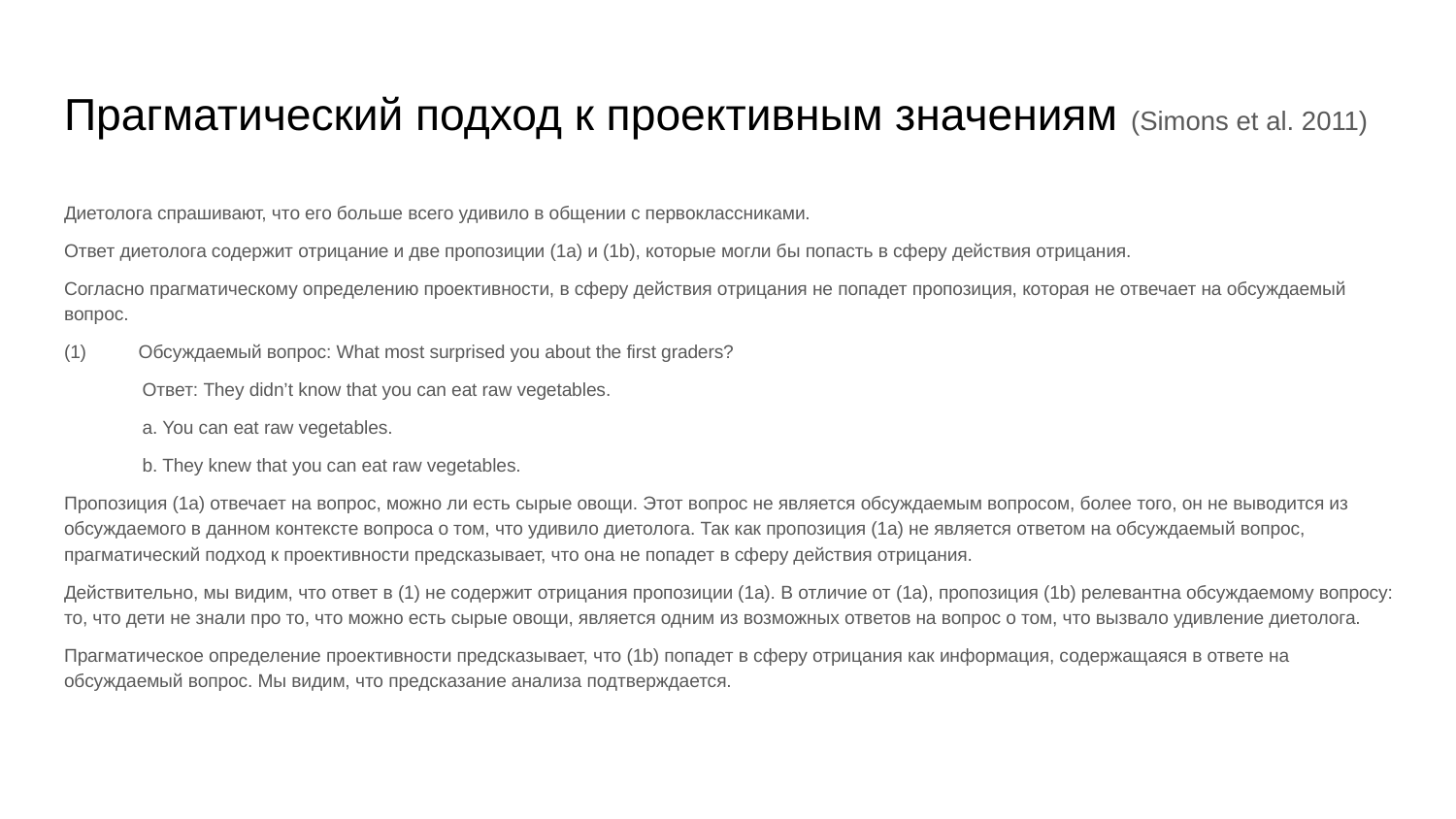

# Прагматический подход к проективным значениям (Simons et al. 2011)
Диетолога спрашивают, что его больше всего удивило в общении с первоклассниками.
Ответ диетолога содержит отрицание и две пропозиции (1a) и (1b), которые могли бы попасть в сферу действия отрицания.
Согласно прагматическому определению проективности, в сферу действия отрицания не попадет пропозиция, которая не отвечает на обсуждаемый вопрос.
(1) 	Обсуждаемый вопрос: What most surprised you about the first graders?
Ответ: They didn’t know that you can eat raw vegetables.
a. You can eat raw vegetables.
b. They knew that you can eat raw vegetables.
Пропозиция (1a) отвечает на вопрос, можно ли есть сырые овощи. Этот вопрос не является обсуждаемым вопросом, более того, он не выводится из обсуждаемого в данном контексте вопроса о том, что удивило диетолога. Так как пропозиция (1a) не является ответом на обсуждаемый вопрос, прагматический подход к проективности предсказывает, что она не попадет в сферу действия отрицания.
Действительно, мы видим, что ответ в (1) не содержит отрицания пропозиции (1а). В отличие от (1а), пропозиция (1b) релевантна обсуждаемому вопросу: то, что дети не знали про то, что можно есть сырые овощи, является одним из возможных ответов на вопрос о том, что вызвало удивление диетолога.
Прагматическое определение проективности предсказывает, что (1b) попадет в сферу отрицания как информация, содержащаяся в ответе на обсуждаемый вопрос. Мы видим, что предсказание анализа подтверждается.